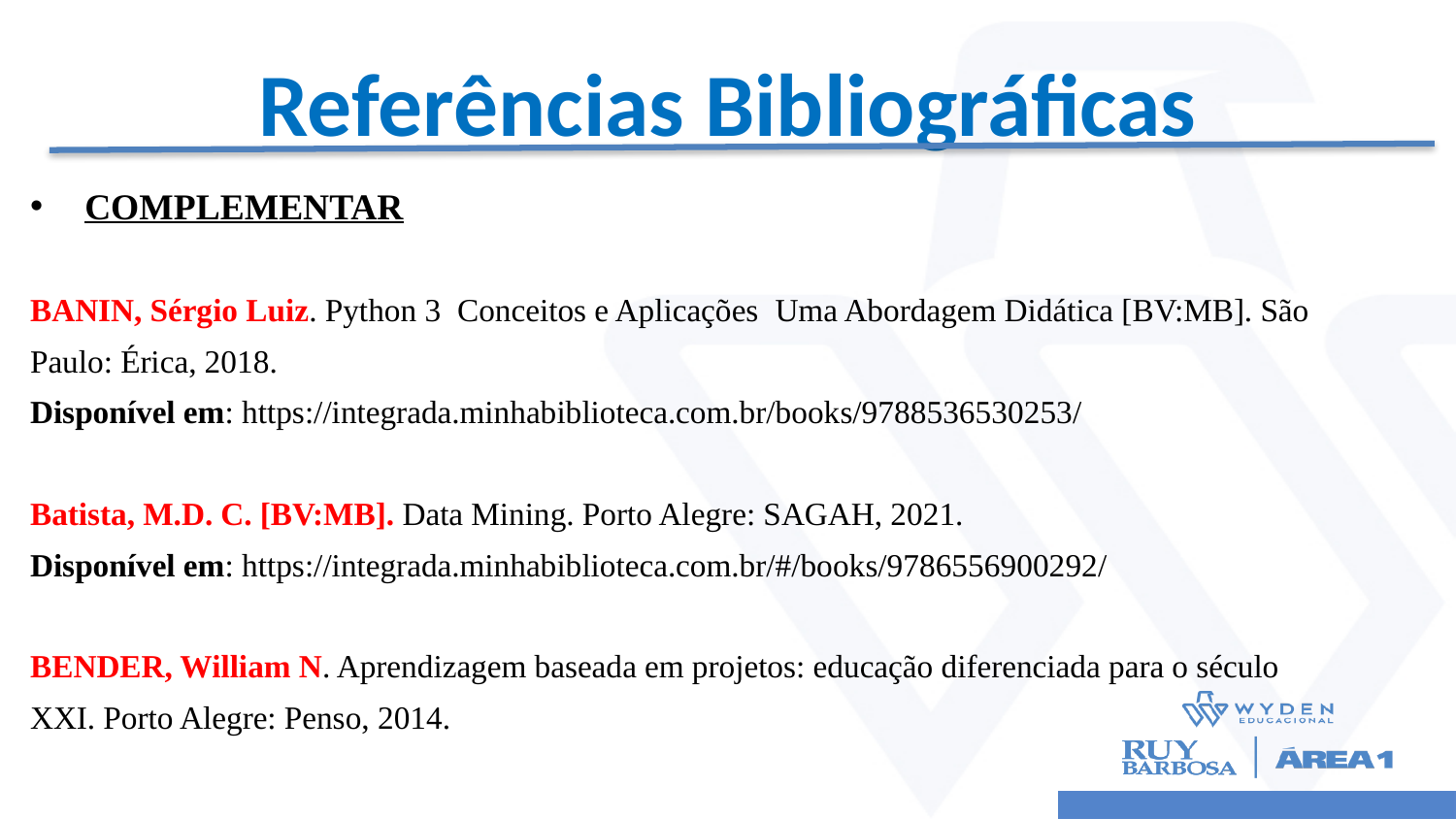

# Referências Bibliográficas
COMPLEMENTAR

BANIN, Sérgio Luiz. Python 3 ­ Conceitos e Aplicações ­ Uma Abordagem Didática [BV:MB]. São
Paulo: Érica, 2018.
Disponível em: https://integrada.minhabiblioteca.com.br/books/9788536530253/

Batista, M.D. C. [BV:MB]. Data Mining. Porto Alegre: SAGAH, 2021.
Disponível em: https://integrada.minhabiblioteca.com.br/#/books/9786556900292/

BENDER, William N. Aprendizagem baseada em projetos: educação diferenciada para o século
XXI. Porto Alegre: Penso, 2014.